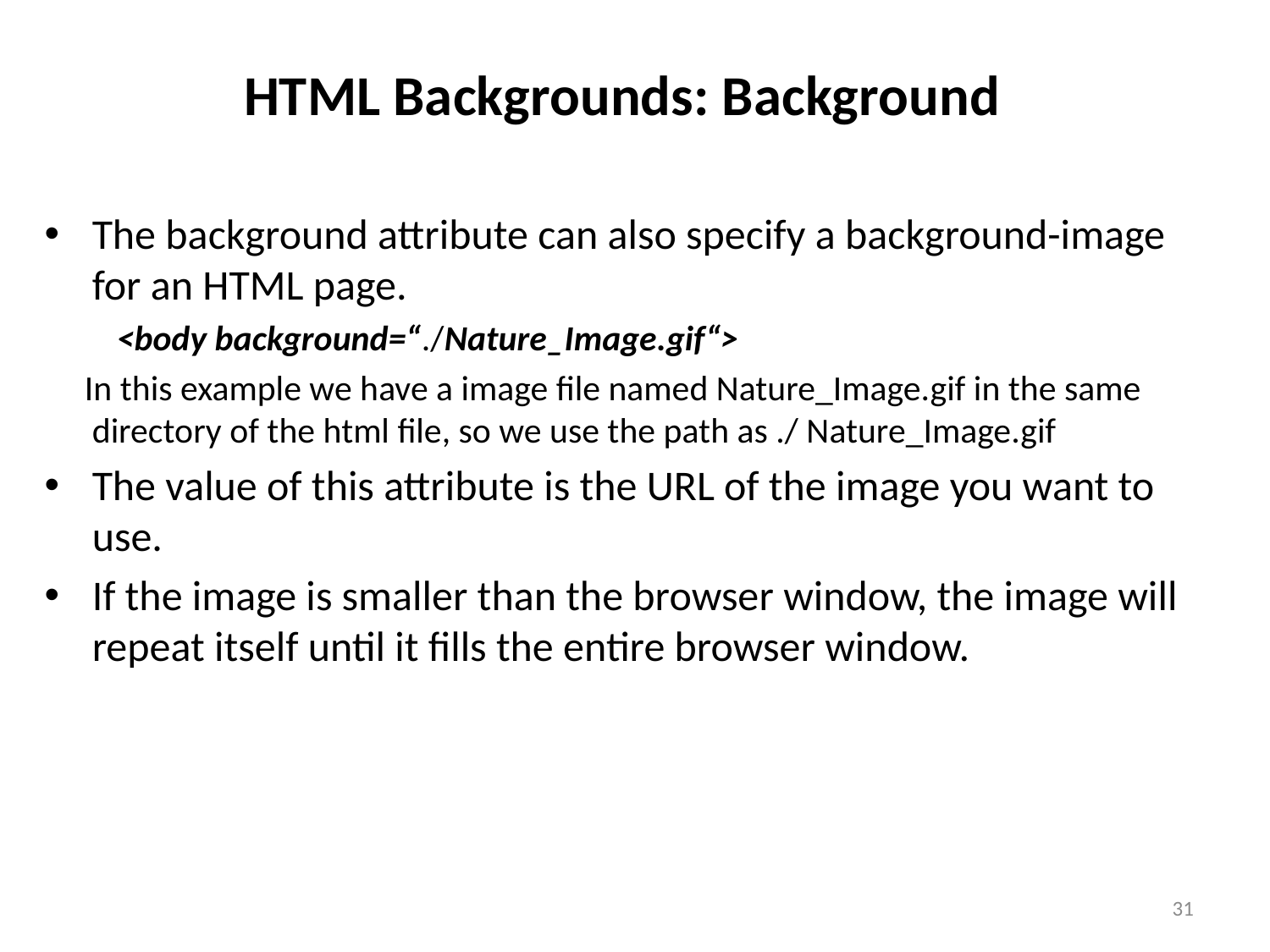

# HTML Backgrounds: Background
The background attribute can also specify a background-image for an HTML page.
         <body background=“./Nature_Image.gif“>
     In this example we have a image file named Nature_Image.gif in the same directory of the html file, so we use the path as ./ Nature_Image.gif
The value of this attribute is the URL of the image you want to use.
If the image is smaller than the browser window, the image will repeat itself until it fills the entire browser window.

31